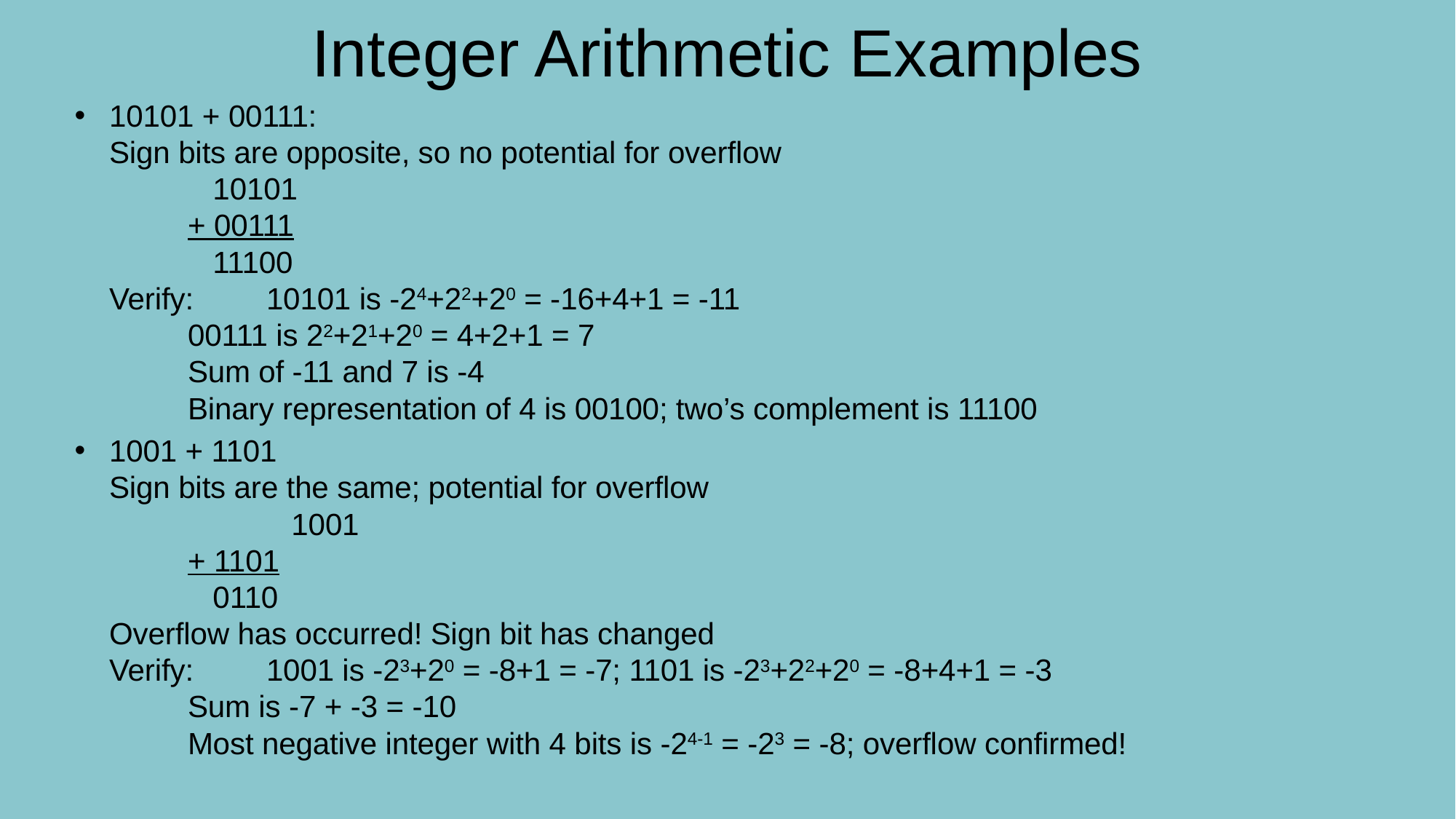

# Integer Arithmetic Examples
10101 + 00111:
Sign bits are opposite, so no potential for overflow
			   10101
			+ 00111
			   11100
Verify: 	10101 is -24+22+20 = -16+4+1 = -11
		00111 is 22+21+20 = 4+2+1 = 7
		Sum of -11 and 7 is -4
		Binary representation of 4 is 00100; two’s complement is 11100
1001 + 1101
Sign bits are the same; potential for overflow
		 	   1001
			+ 1101
  			   0110
Overflow has occurred! Sign bit has changed
Verify:	1001 is -23+20 = -8+1 = -7; 1101 is -23+22+20 = -8+4+1 = -3
		Sum is -7 + -3 = -10
	Most negative integer with 4 bits is -24-1 = -23 = -8; overflow confirmed!